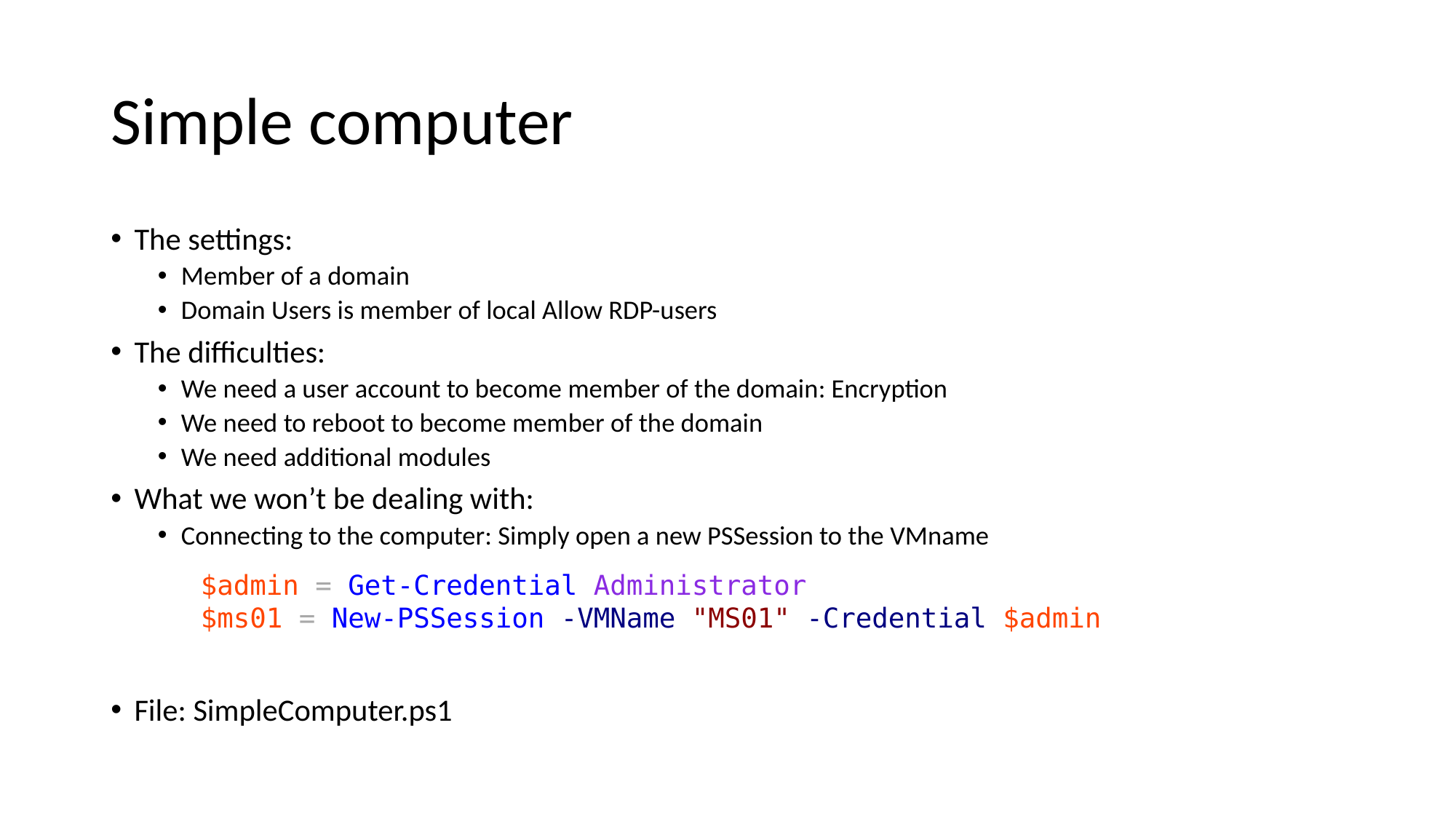

# Simple computer
The settings:
Member of a domain
Domain Users is member of local Allow RDP-users
The difficulties:
We need a user account to become member of the domain: Encryption
We need to reboot to become member of the domain
We need additional modules
What we won’t be dealing with:
Connecting to the computer: Simply open a new PSSession to the VMname

File: SimpleComputer.ps1
$admin = Get-Credential Administrator
$ms01 = New-PSSession -VMName "MS01" -Credential $admin